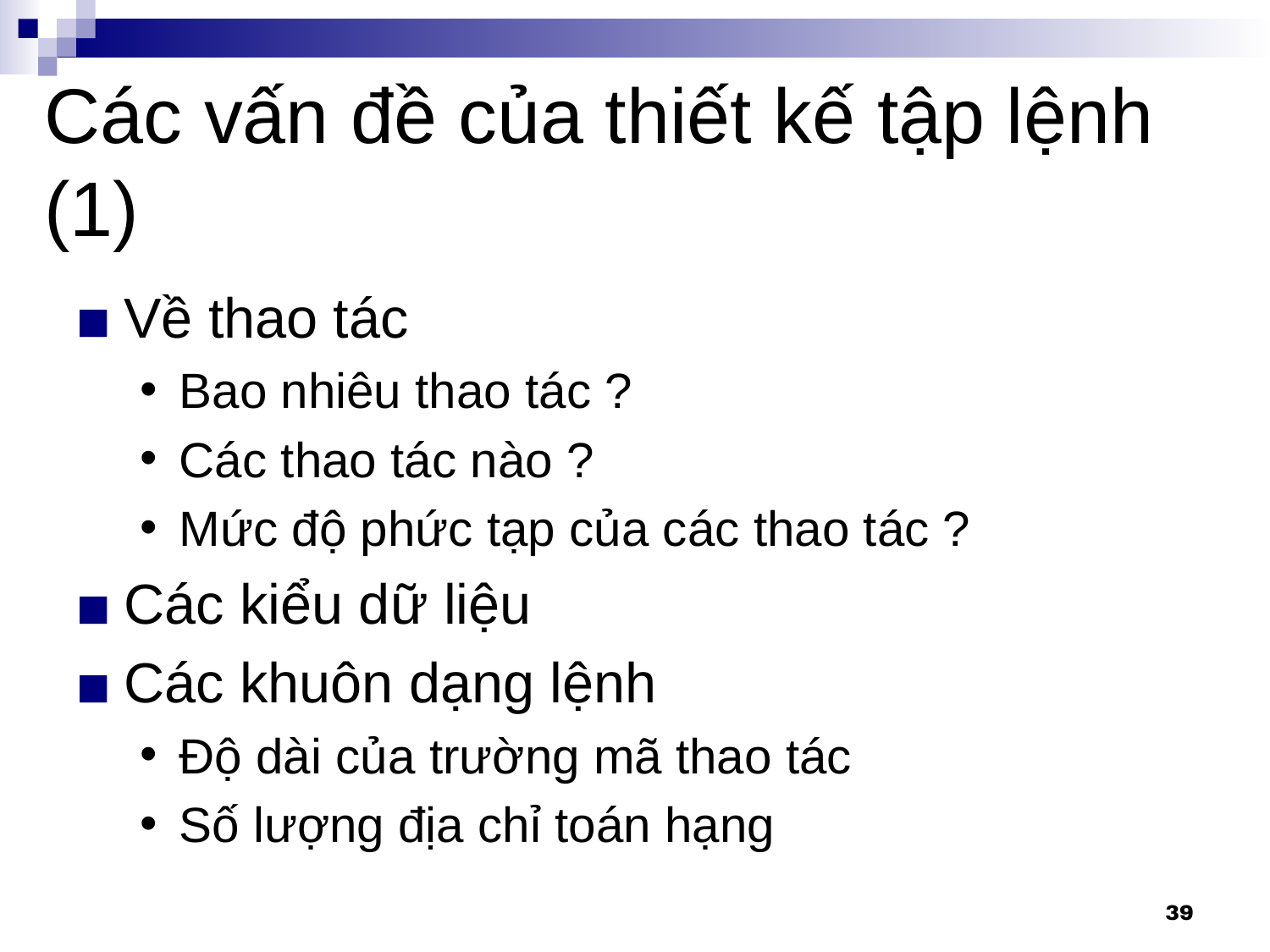

# Các vấn đề của thiết kế tập lệnh (1)
Về thao tác
Bao nhiêu thao tác ?
Các thao tác nào ?
Mức độ phức tạp của các thao tác ?
Các kiểu dữ liệu
Các khuôn dạng lệnh
Độ dài của trường mã thao tác
Số lượng địa chỉ toán hạng
39